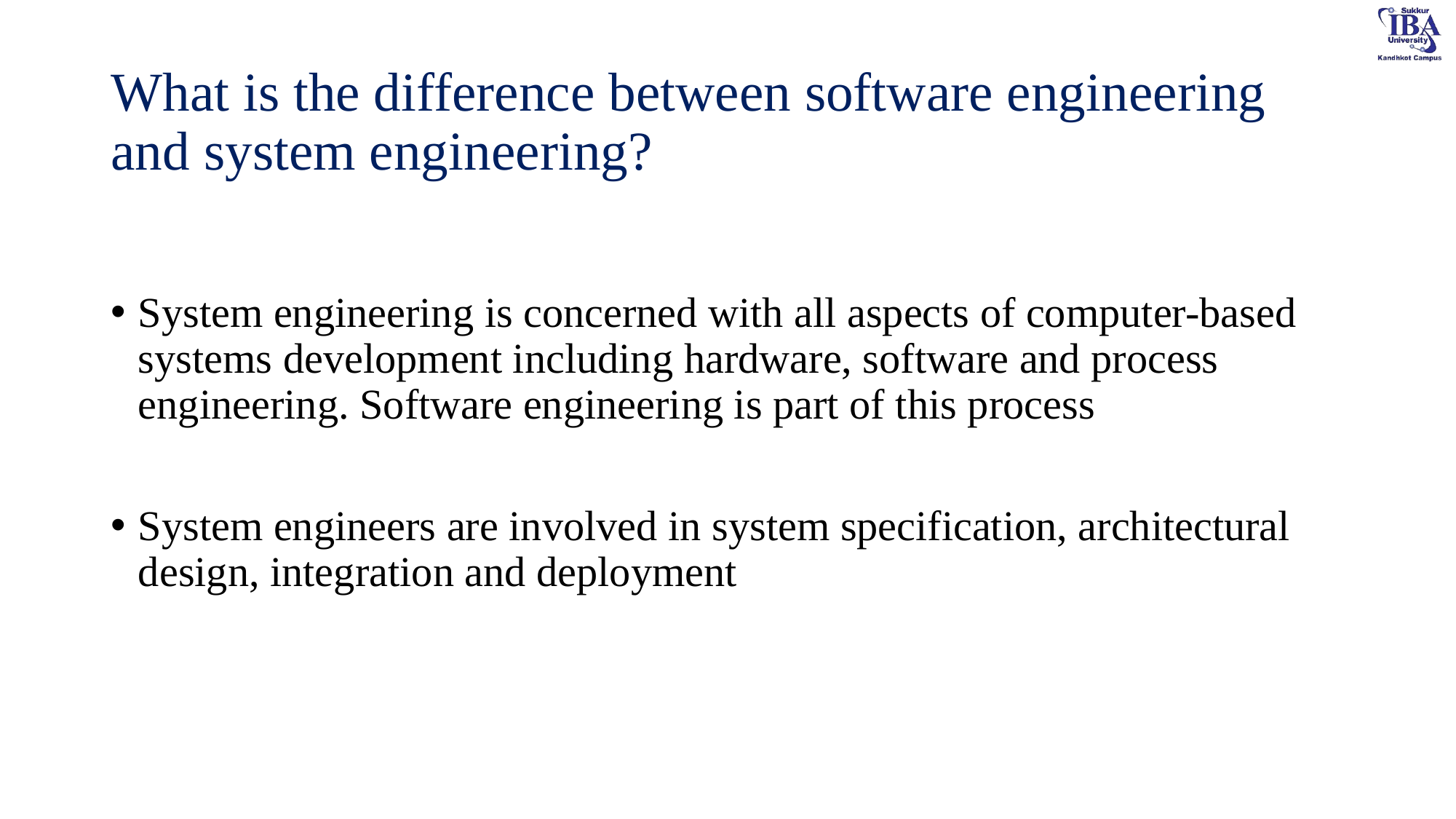

# What is the difference between software engineering and system engineering?
System engineering is concerned with all aspects of computer-based systems development including hardware, software and process engineering. Software engineering is part of this process

System engineers are involved in system specification, architectural design, integration and deployment